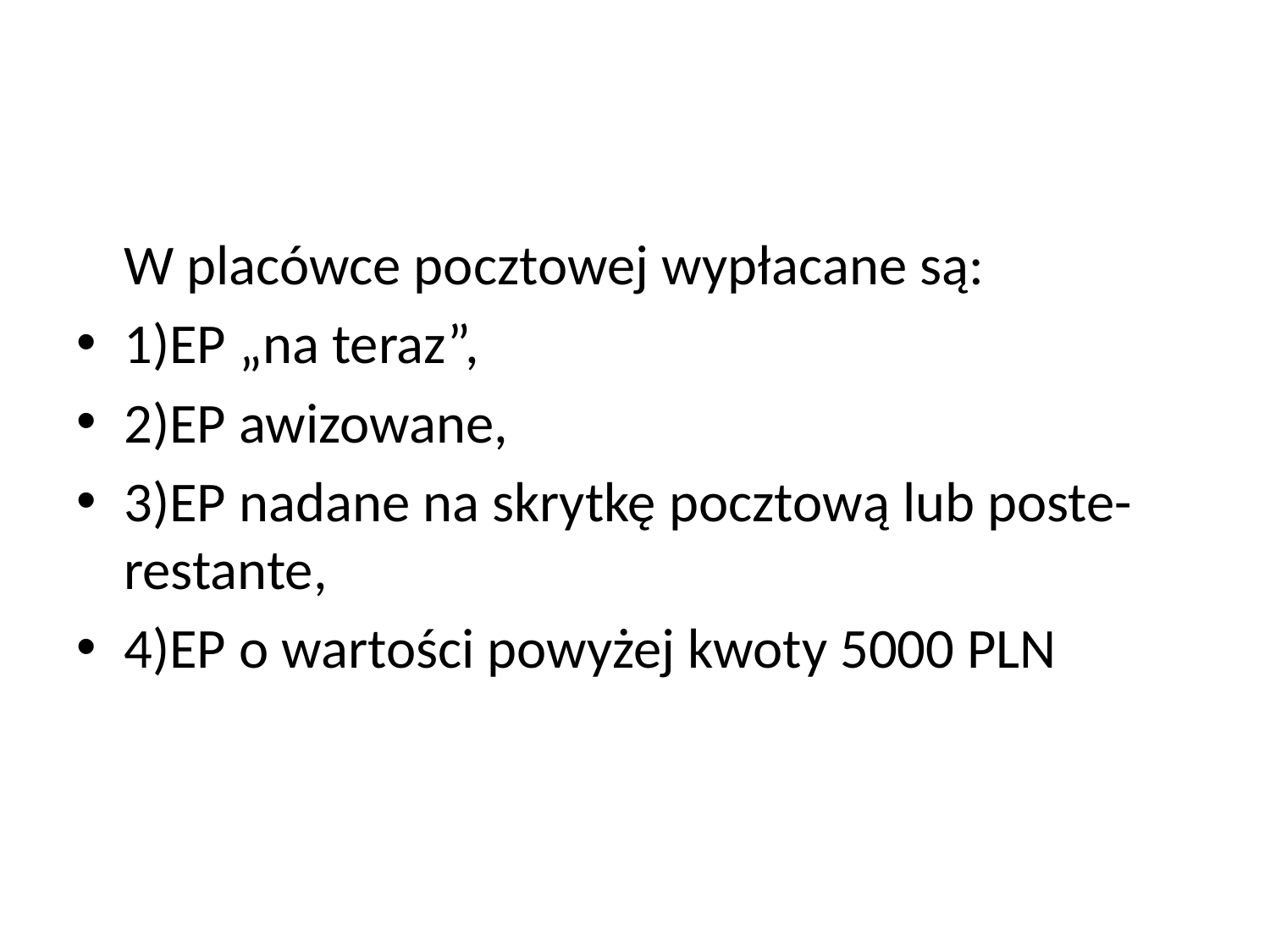

W placówce pocztowej wypłacane są:
1)EP „na teraz”,
2)EP awizowane,
3)EP nadane na skrytkę pocztową lub poste-restante,
4)EP o wartości powyżej kwoty 5000 PLN